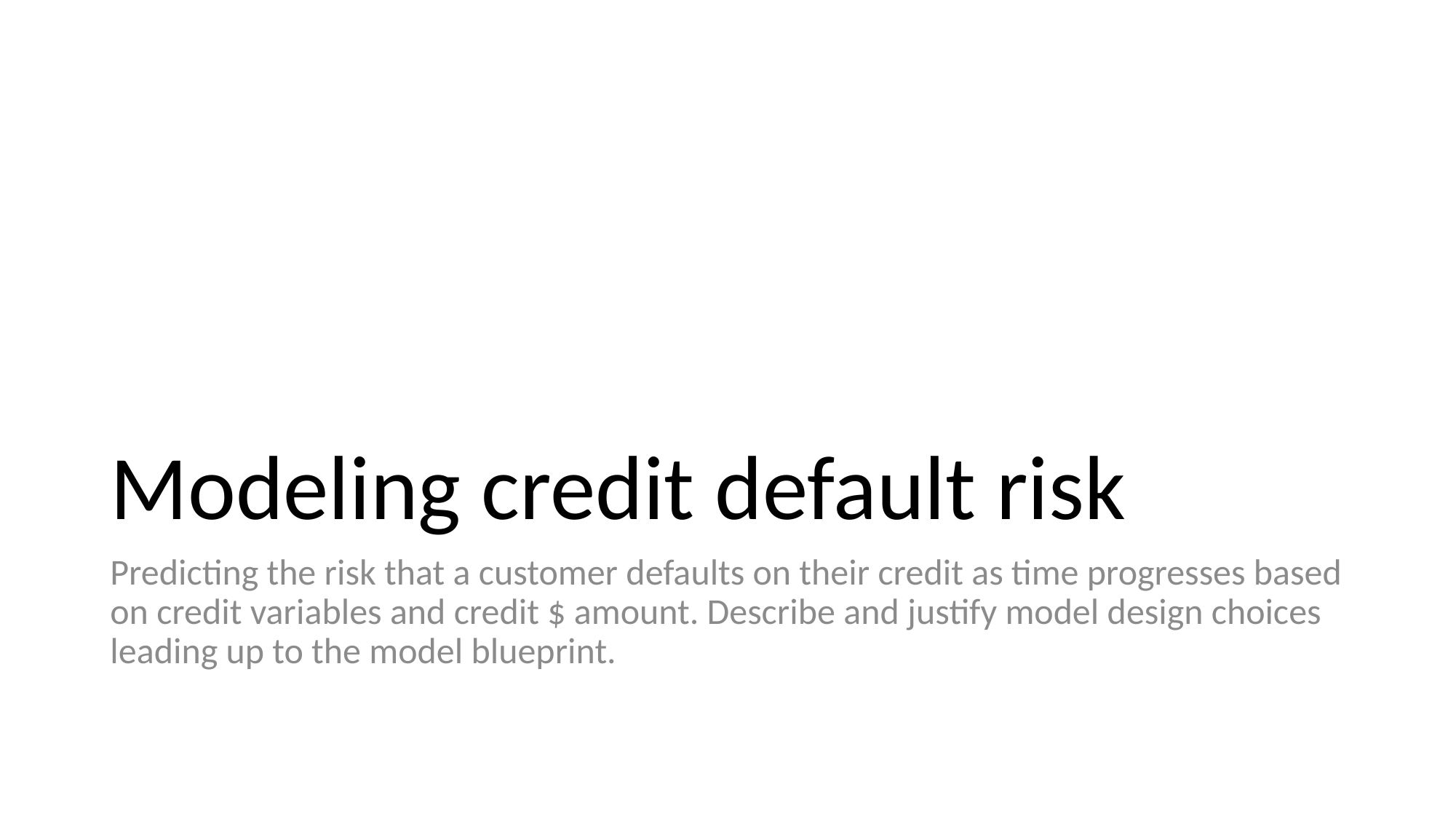

# Modeling credit default risk
Predicting the risk that a customer defaults on their credit as time progresses based on credit variables and credit $ amount. Describe and justify model design choices leading up to the model blueprint.